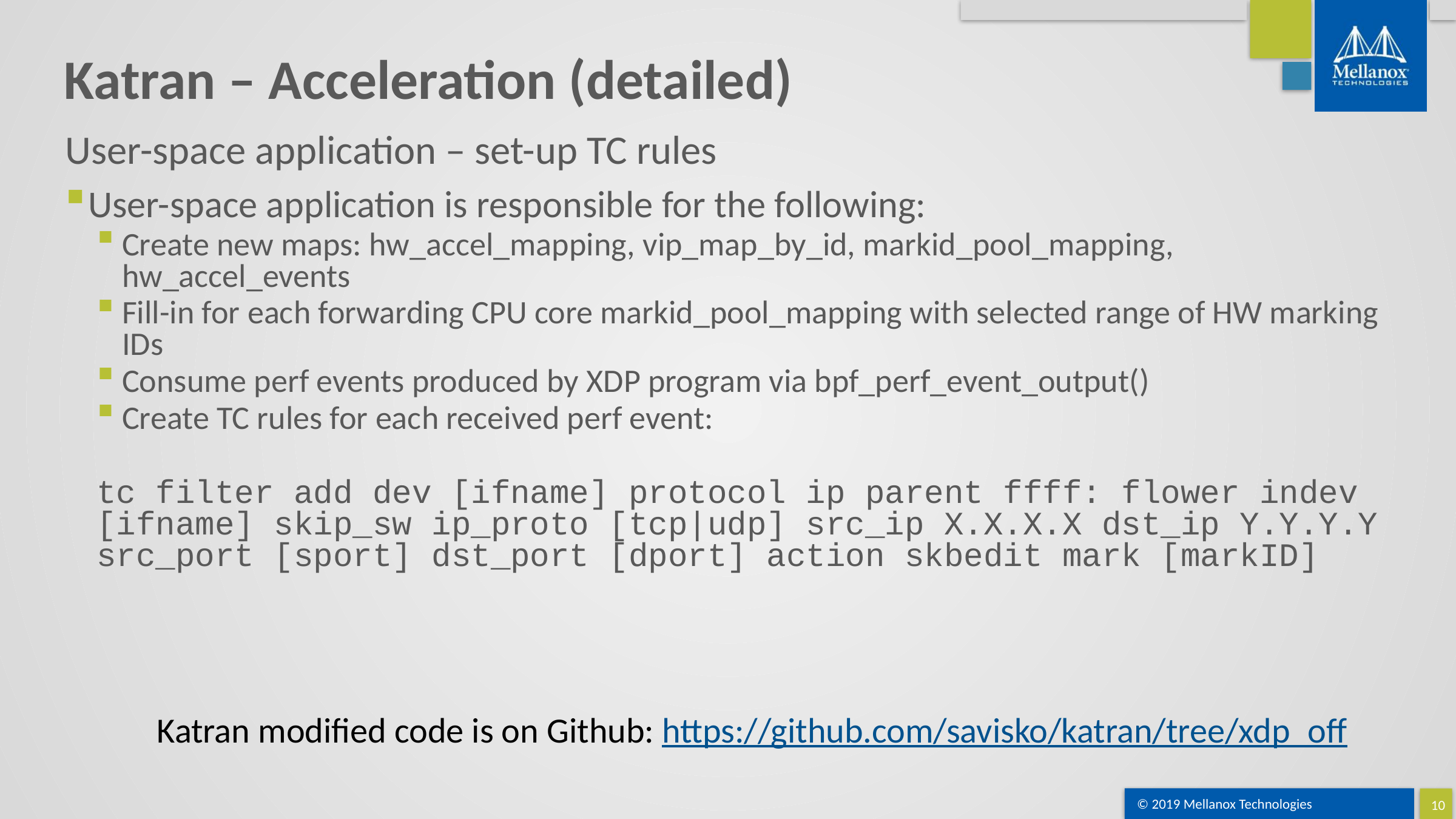

# Katran – Acceleration (detailed)
User-space application – set-up TC rules
User-space application is responsible for the following:
Create new maps: hw_accel_mapping, vip_map_by_id, markid_pool_mapping, hw_accel_events
Fill-in for each forwarding CPU core markid_pool_mapping with selected range of HW marking IDs
Consume perf events produced by XDP program via bpf_perf_event_output()
Create TC rules for each received perf event:

tc filter add dev [ifname] protocol ip parent ffff: flower indev [ifname] skip_sw ip_proto [tcp|udp] src_ip X.X.X.X dst_ip Y.Y.Y.Y src_port [sport] dst_port [dport] action skbedit mark [markID]

Katran modified code is on Github: https://github.com/savisko/katran/tree/xdp_off